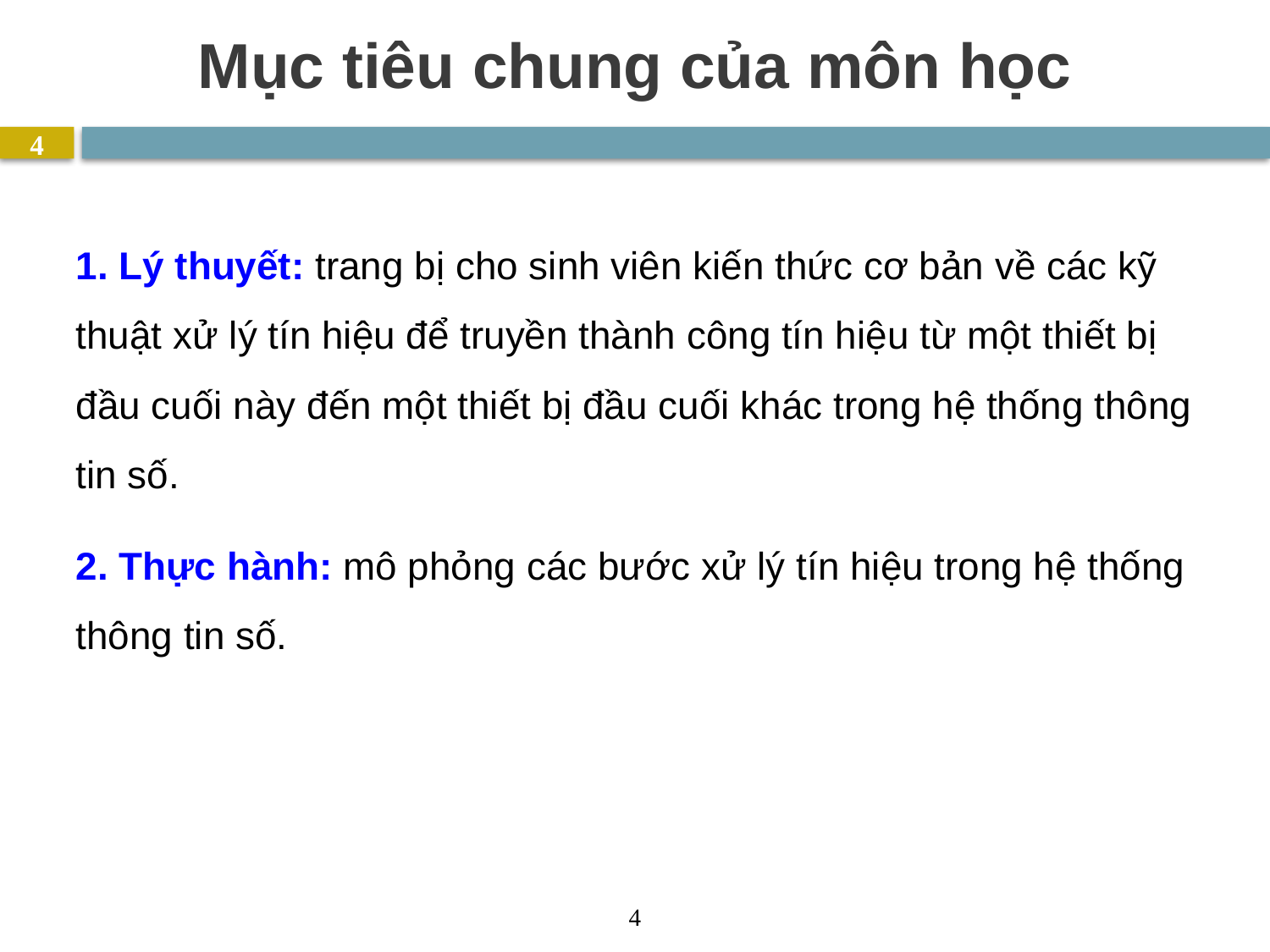

# Mục tiêu chung của môn học
4
1. Lý thuyết: trang bị cho sinh viên kiến thức cơ bản về các kỹ thuật xử lý tín hiệu để truyền thành công tín hiệu từ một thiết bị đầu cuối này đến một thiết bị đầu cuối khác trong hệ thống thông tin số.
2. Thực hành: mô phỏng các bước xử lý tín hiệu trong hệ thống thông tin số.

4